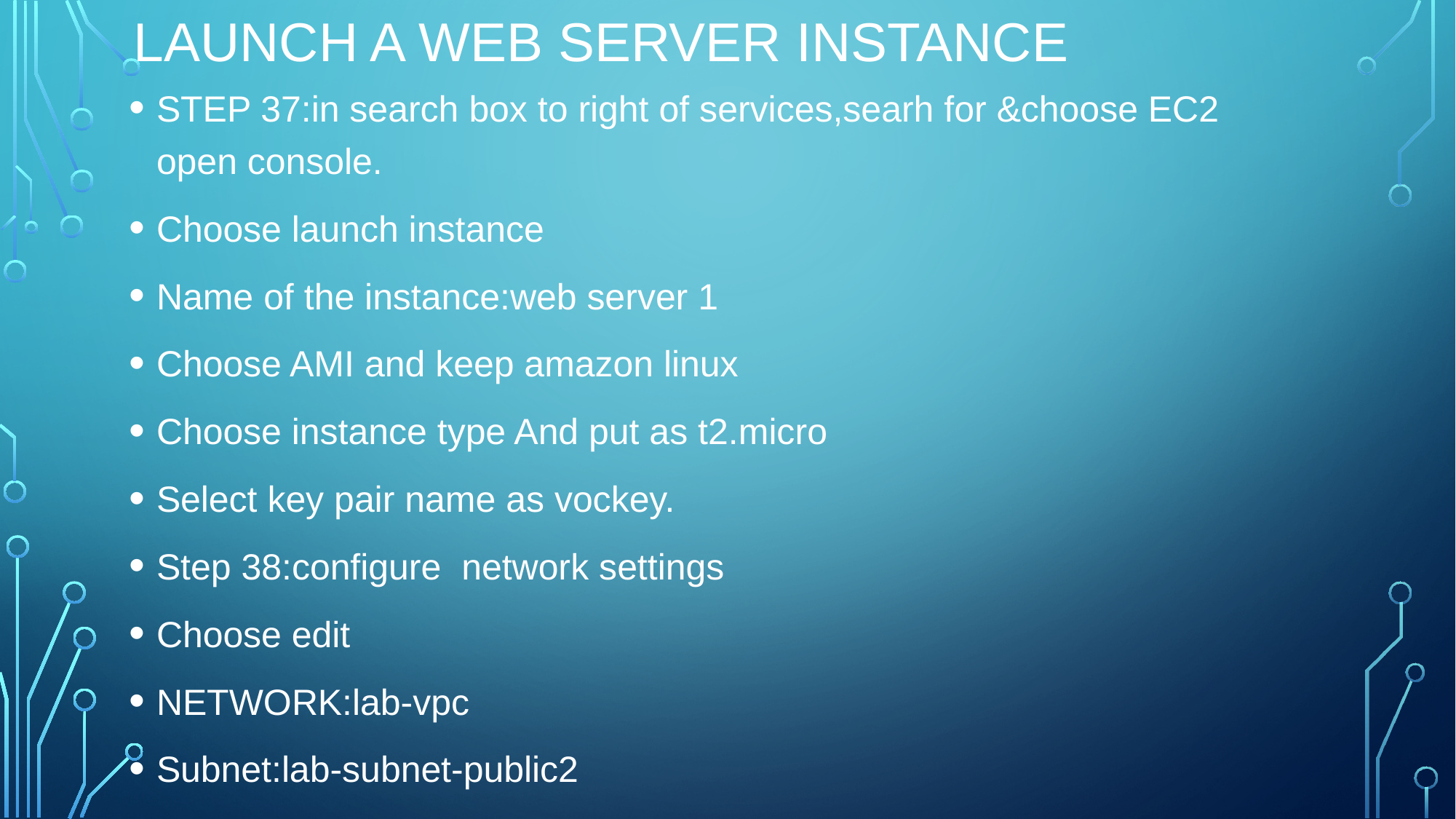

# Launch a web server instance
STEP 37:in search box to right of services,searh for &choose EC2 open console.
Choose launch instance
Name of the instance:web server 1
Choose AMI and keep amazon linux
Choose instance type And put as t2.micro
Select key pair name as vockey.
Step 38:configure  network settings
Choose edit
NETWORK:lab-vpc
Subnet:lab-subnet-public2